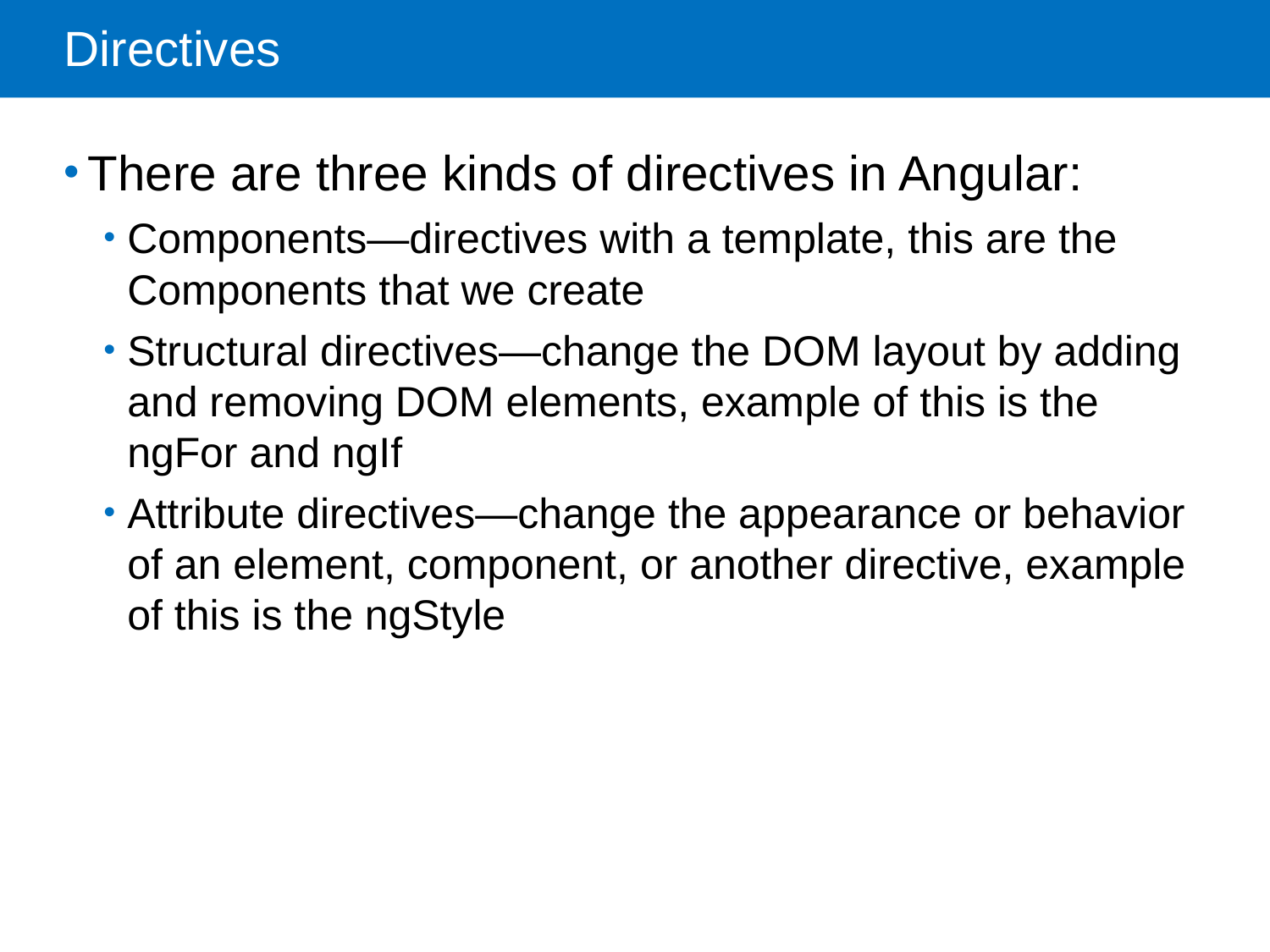

# Directives
There are three kinds of directives in Angular:
Components—directives with a template, this are the Components that we create
Structural directives—change the DOM layout by adding and removing DOM elements, example of this is the ngFor and ngIf
Attribute directives—change the appearance or behavior of an element, component, or another directive, example of this is the ngStyle